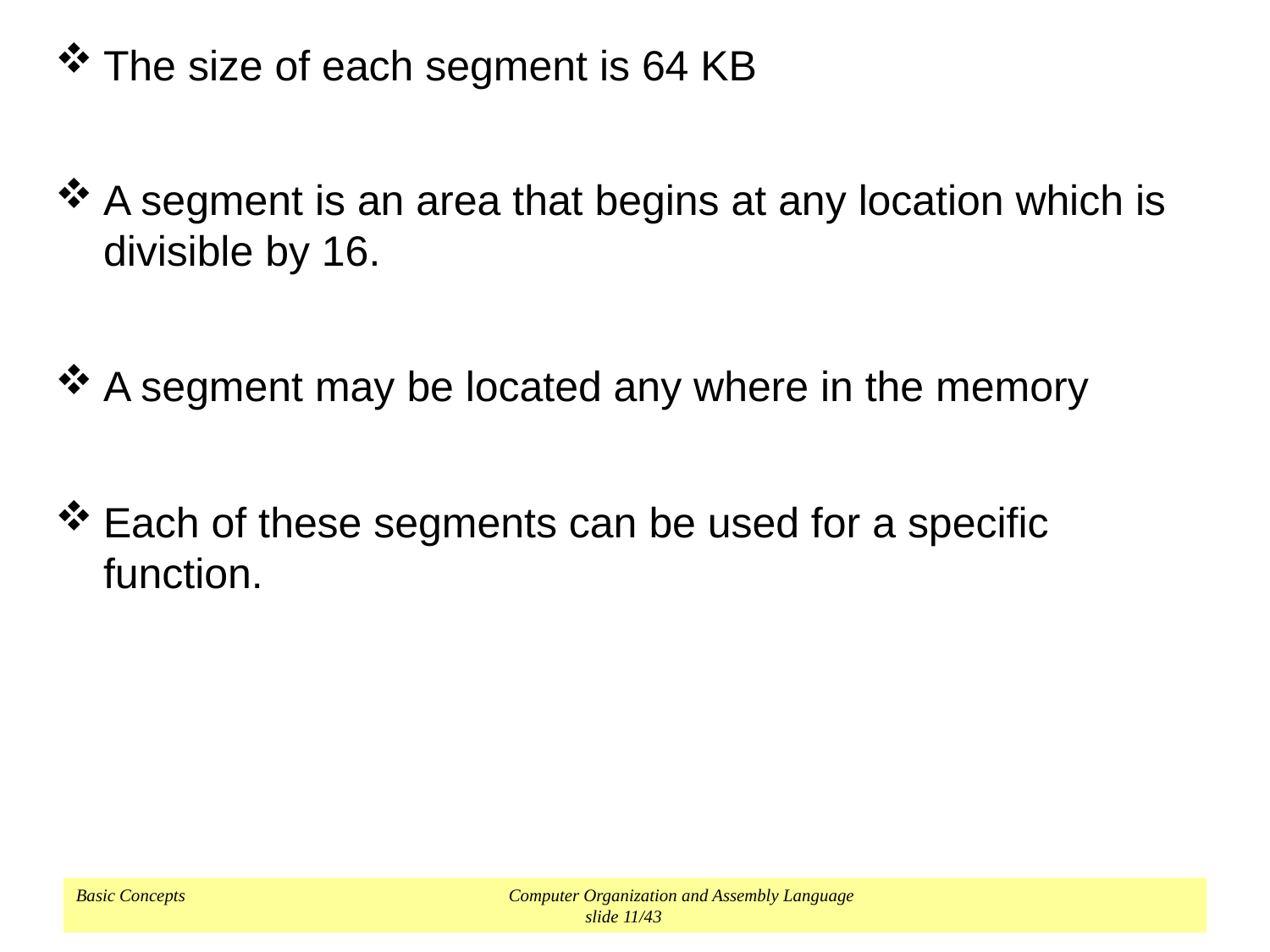

The size of each segment is 64 KB

A segment is an area that begins at any location which is divisible by 16.

A segment may be located any where in the memory

Each of these segments can be used for a specific function.